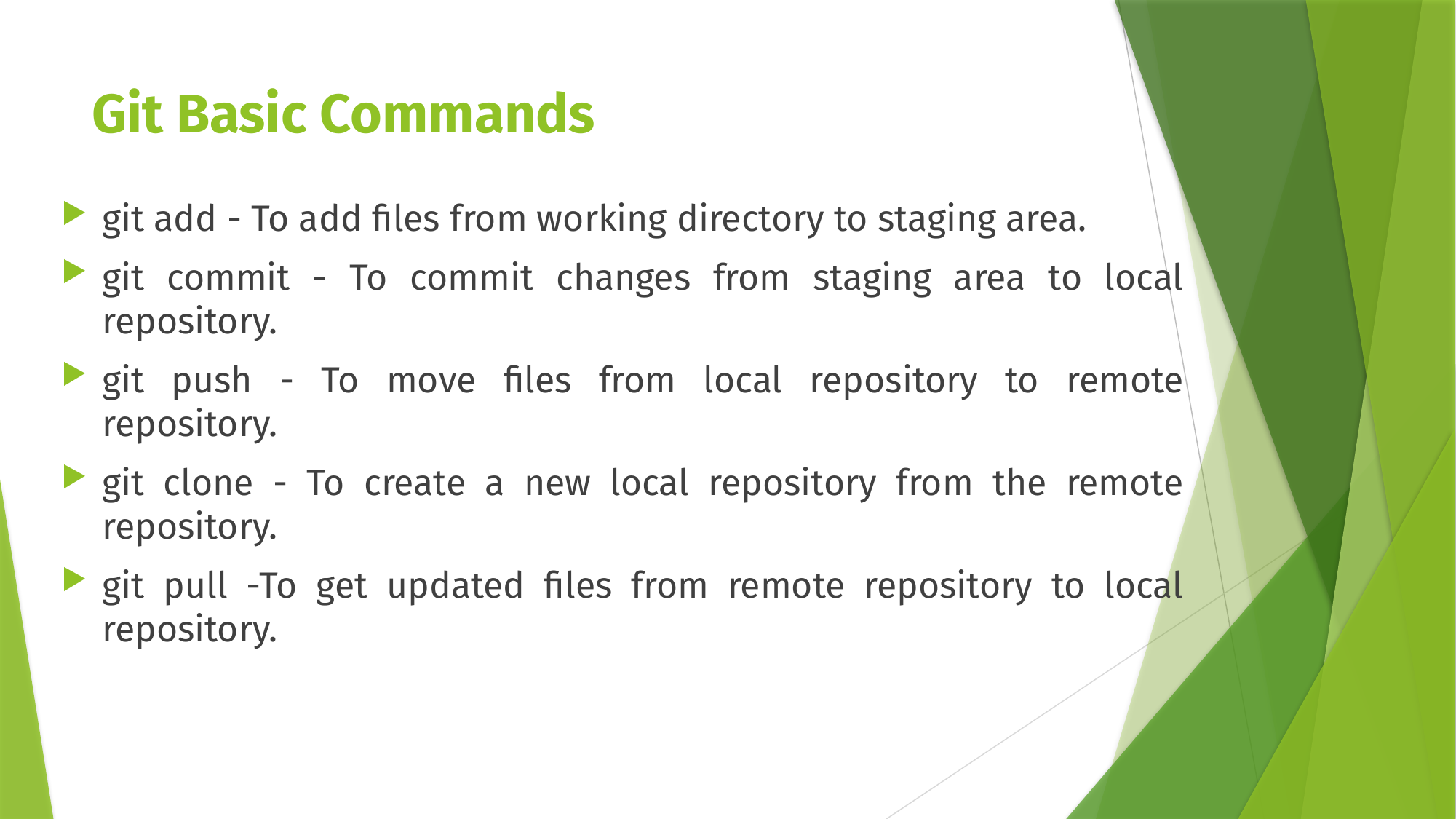

# Git Basic Commands
git add - To add files from working directory to staging area.
git commit - To commit changes from staging area to local repository.
git push - To move files from local repository to remote repository.
git clone - To create a new local repository from the remote repository.
git pull -To get updated files from remote repository to local repository.